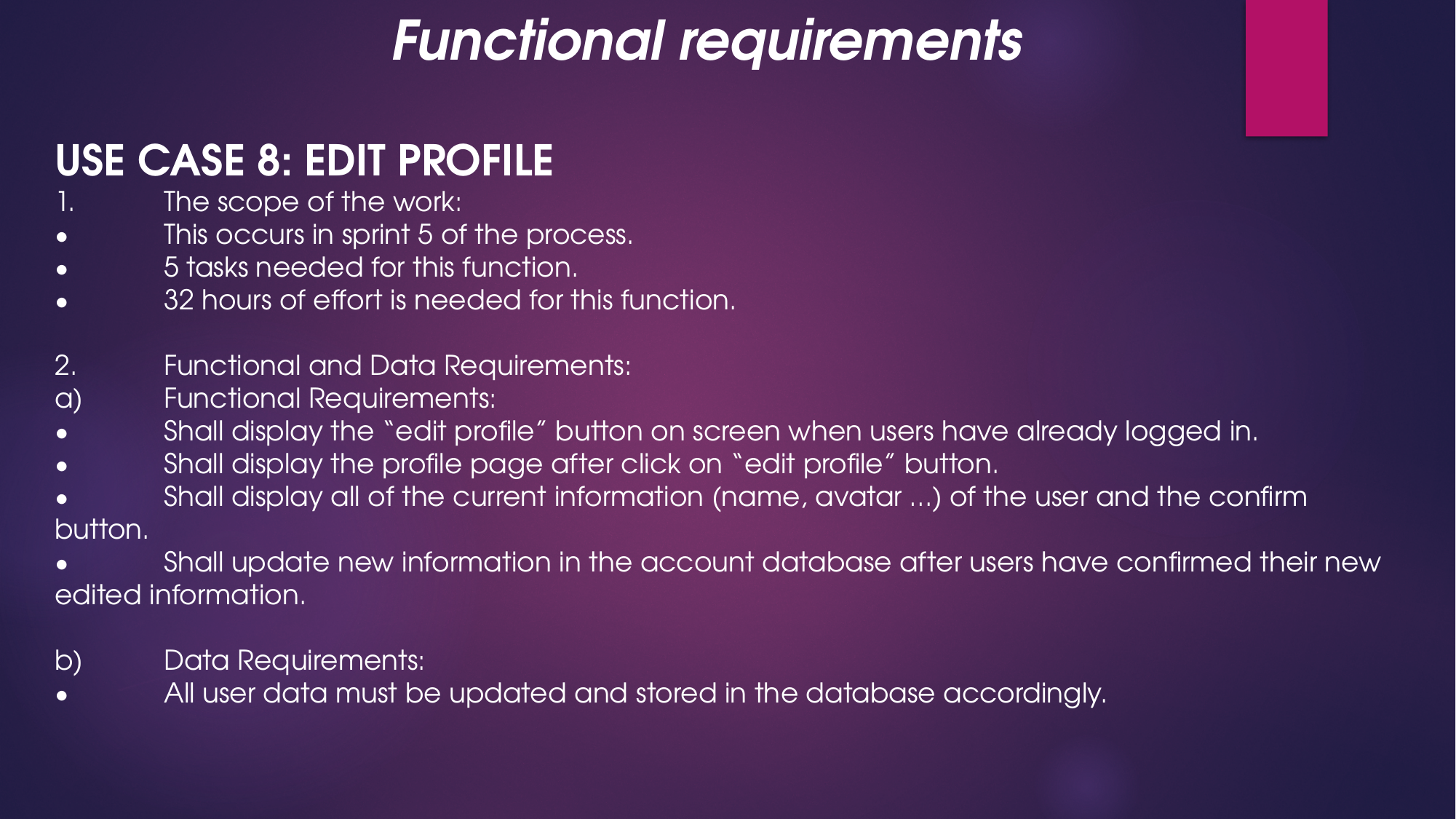

Functional requirements

USE CASE 8: EDIT PROFILE
1.	The scope of the work:
•	This occurs in sprint 5 of the process.
•	5 tasks needed for this function.
•	32 hours of effort is needed for this function.

2.	Functional and Data Requirements:
a)	Functional Requirements:
•	Shall display the “edit profile” button on screen when users have already logged in.
•	Shall display the profile page after click on “edit profile” button.
•	Shall display all of the current information (name, avatar …) of the user and the confirm button.
•	Shall update new information in the account database after users have confirmed their new edited information.

b)	Data Requirements:
•	All user data must be updated and stored in the database accordingly.